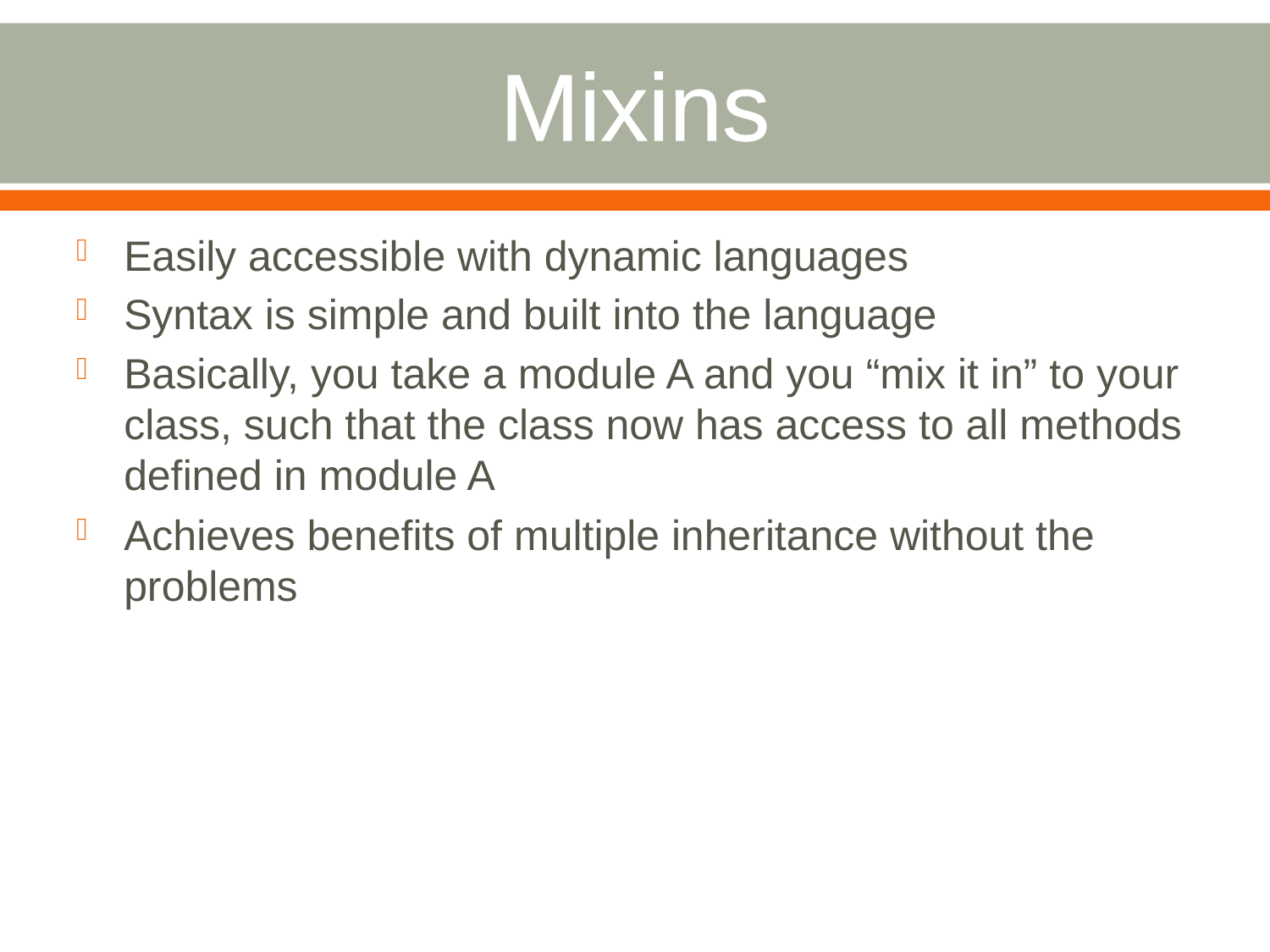

# Mixins
Easily accessible with dynamic languages
Syntax is simple and built into the language
Basically, you take a module A and you “mix it in” to your class, such that the class now has access to all methods defined in module A
Achieves benefits of multiple inheritance without the problems